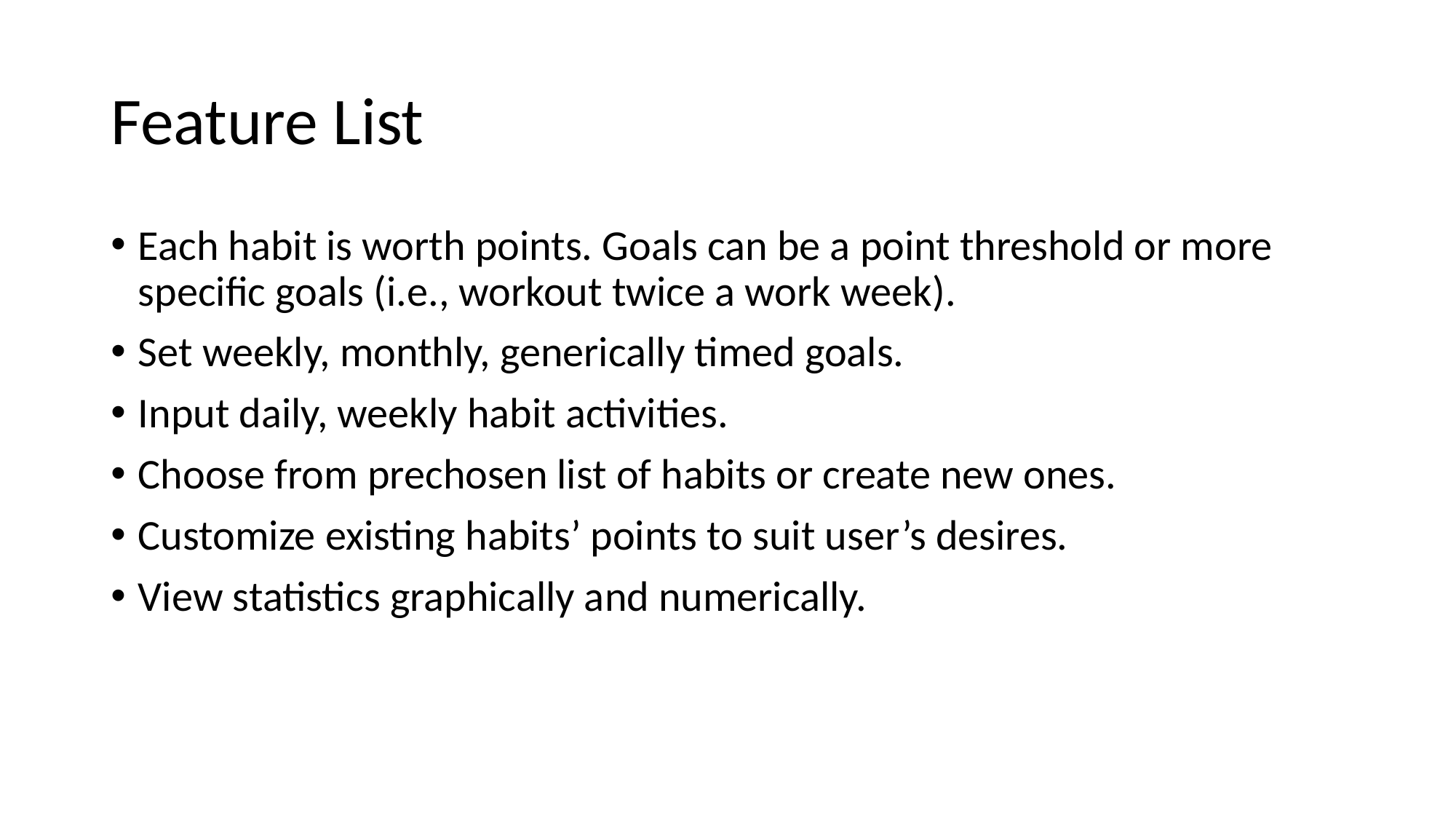

# Feature List
Each habit is worth points. Goals can be a point threshold or more specific goals (i.e., workout twice a work week).
Set weekly, monthly, generically timed goals.
Input daily, weekly habit activities.
Choose from prechosen list of habits or create new ones.
Customize existing habits’ points to suit user’s desires.
View statistics graphically and numerically.